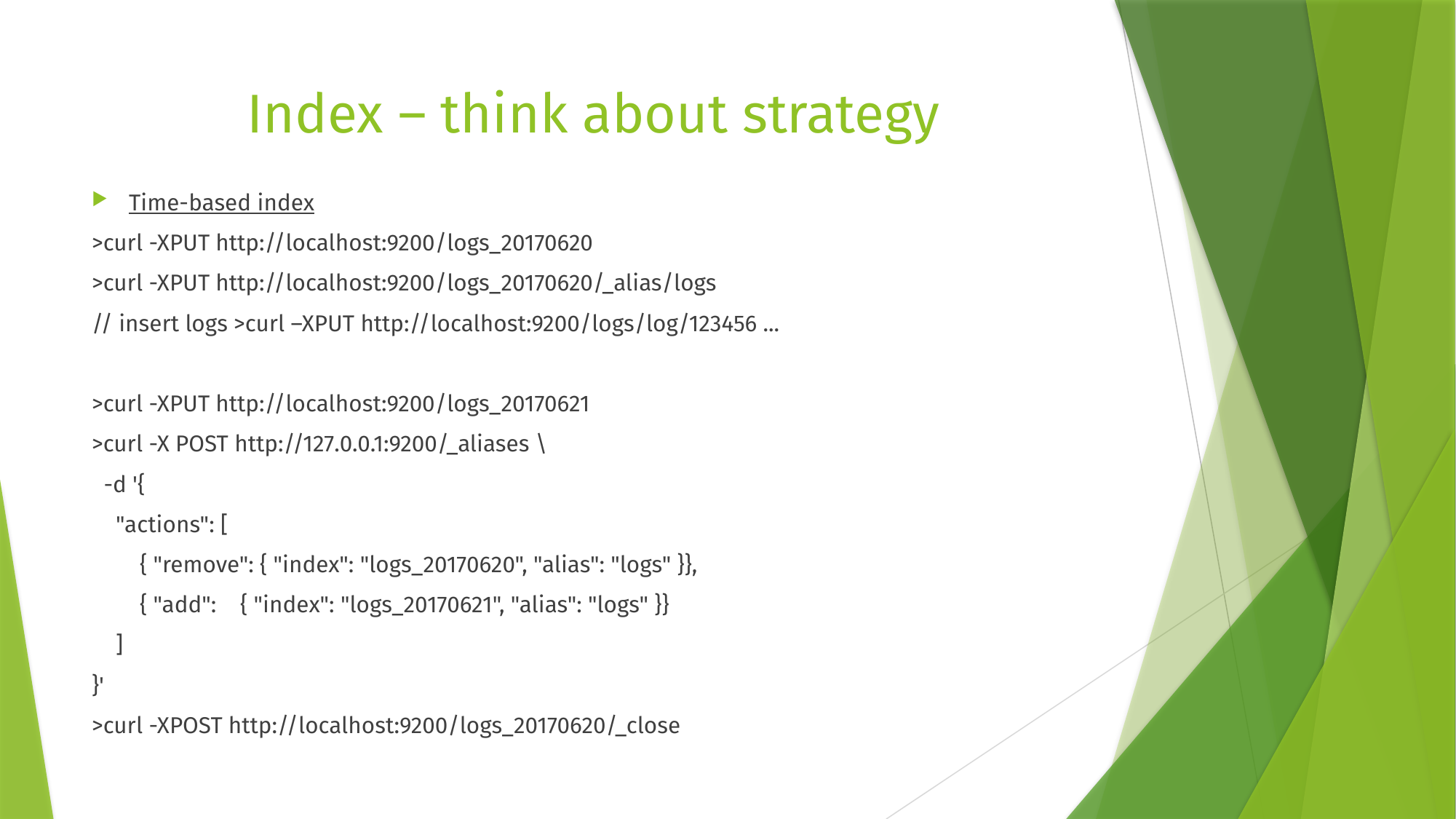

# Index – think about strategy
Time-based index
>curl -XPUT http://localhost:9200/logs_20170620
>curl -XPUT http://localhost:9200/logs_20170620/_alias/logs
// insert logs >curl –XPUT http://localhost:9200/logs/log/123456 ...

>curl -XPUT http://localhost:9200/logs_20170621
>curl -X POST http://127.0.0.1:9200/_aliases \
  -d '{
    "actions": [
        { "remove": { "index": "logs_20170620", "alias": "logs" }},
        { "add":    { "index": "logs_20170621", "alias": "logs" }}
    ]
}'
>curl -XPOST http://localhost:9200/logs_20170620/_close